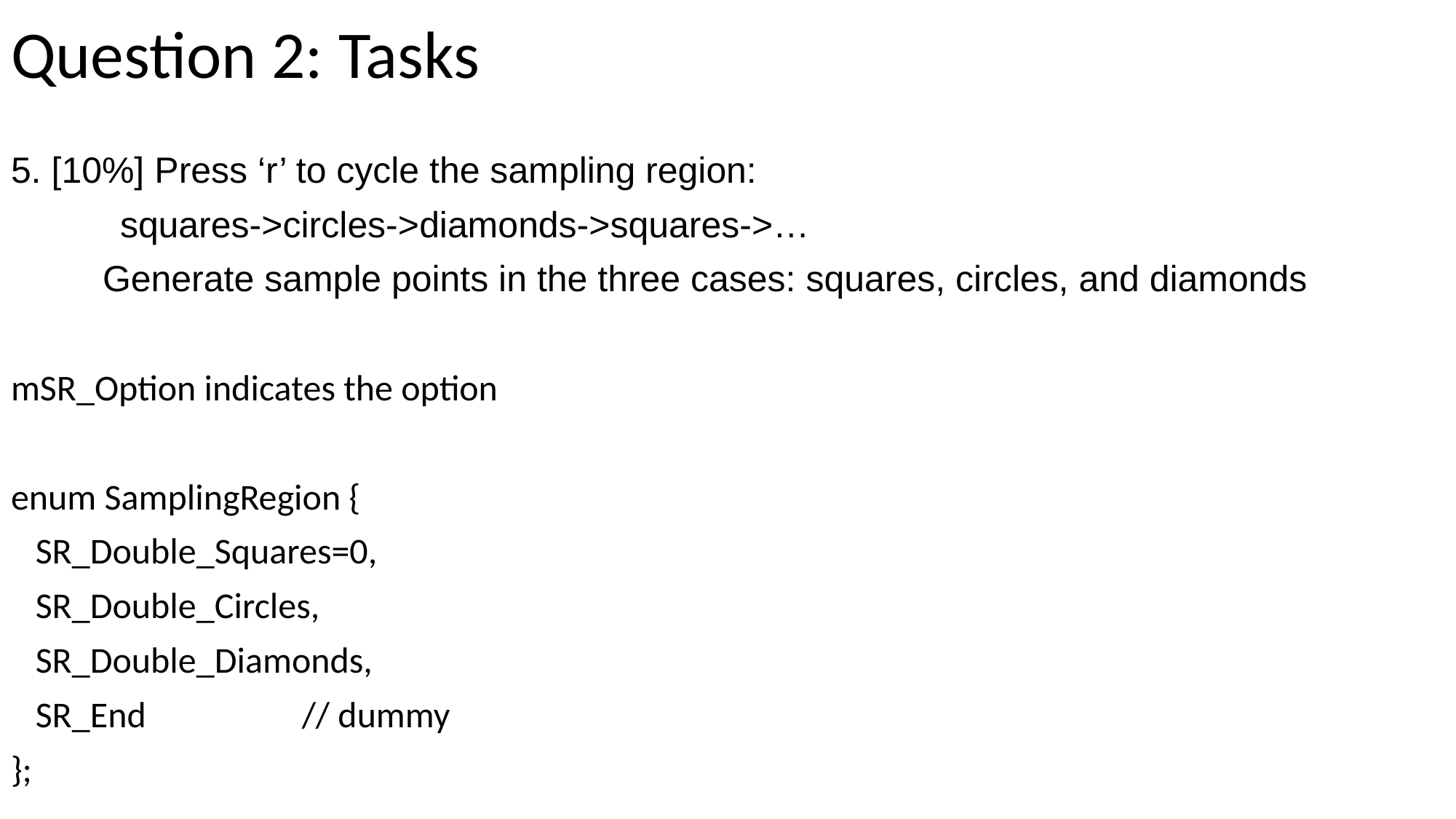

# Question 2: Tasks

5. [10%] Press ‘r’ to cycle the sampling region:
	squares->circles->diamonds->squares->…
         Generate sample points in the three cases: squares, circles, and diamonds

mSR_Option indicates the option

enum SamplingRegion {
   SR_Double_Squares=0,
   SR_Double_Circles,
   SR_Double_Diamonds,
   SR_End                   // dummy
};